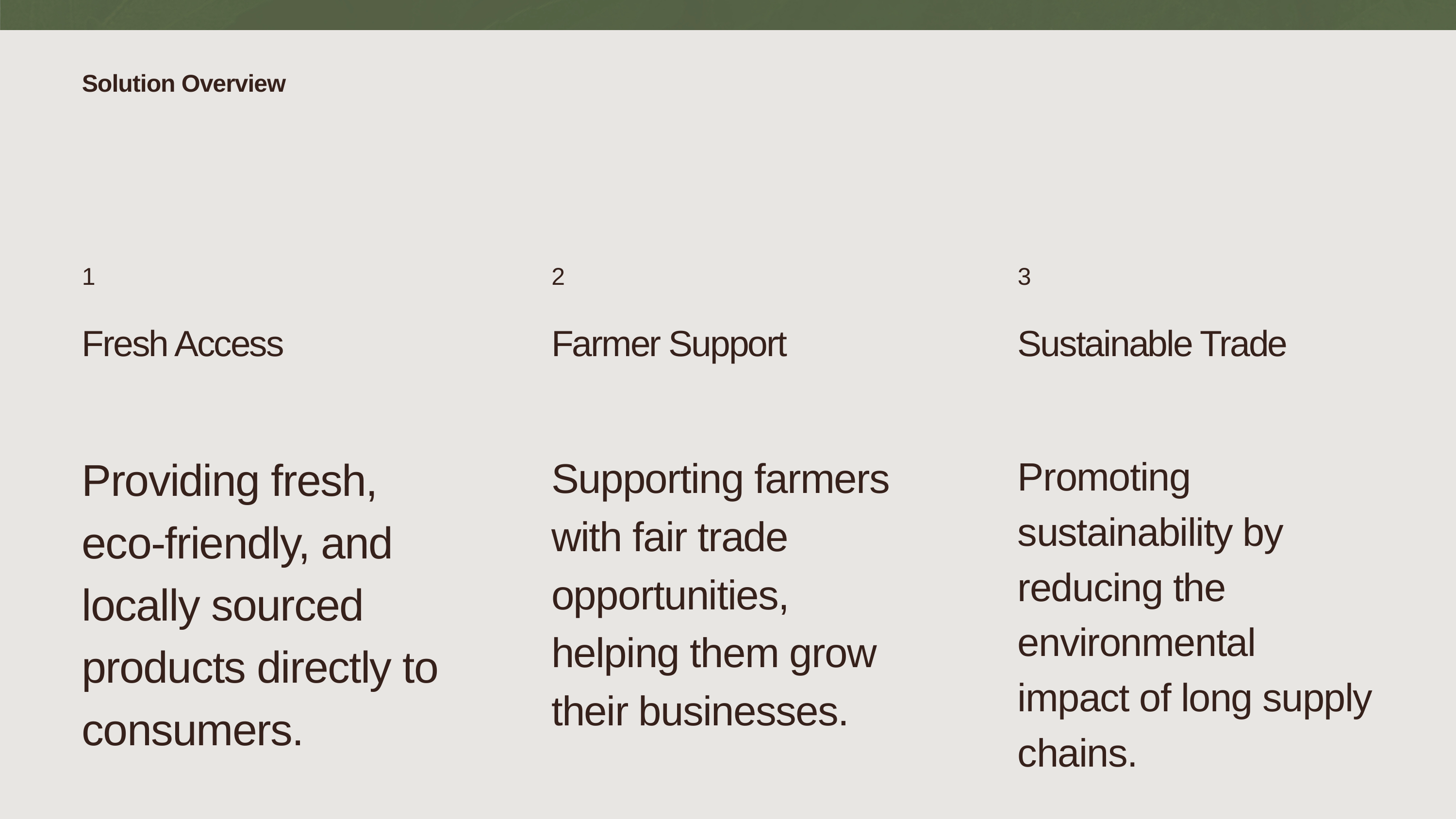

Solution Overview
1
2
3
Fresh Access
Farmer Support
Sustainable Trade
Providing fresh, eco-friendly, and locally sourced products directly to consumers.
Supporting farmers with fair trade opportunities, helping them grow their businesses.
Promoting sustainability by reducing the environmental impact of long supply chains.